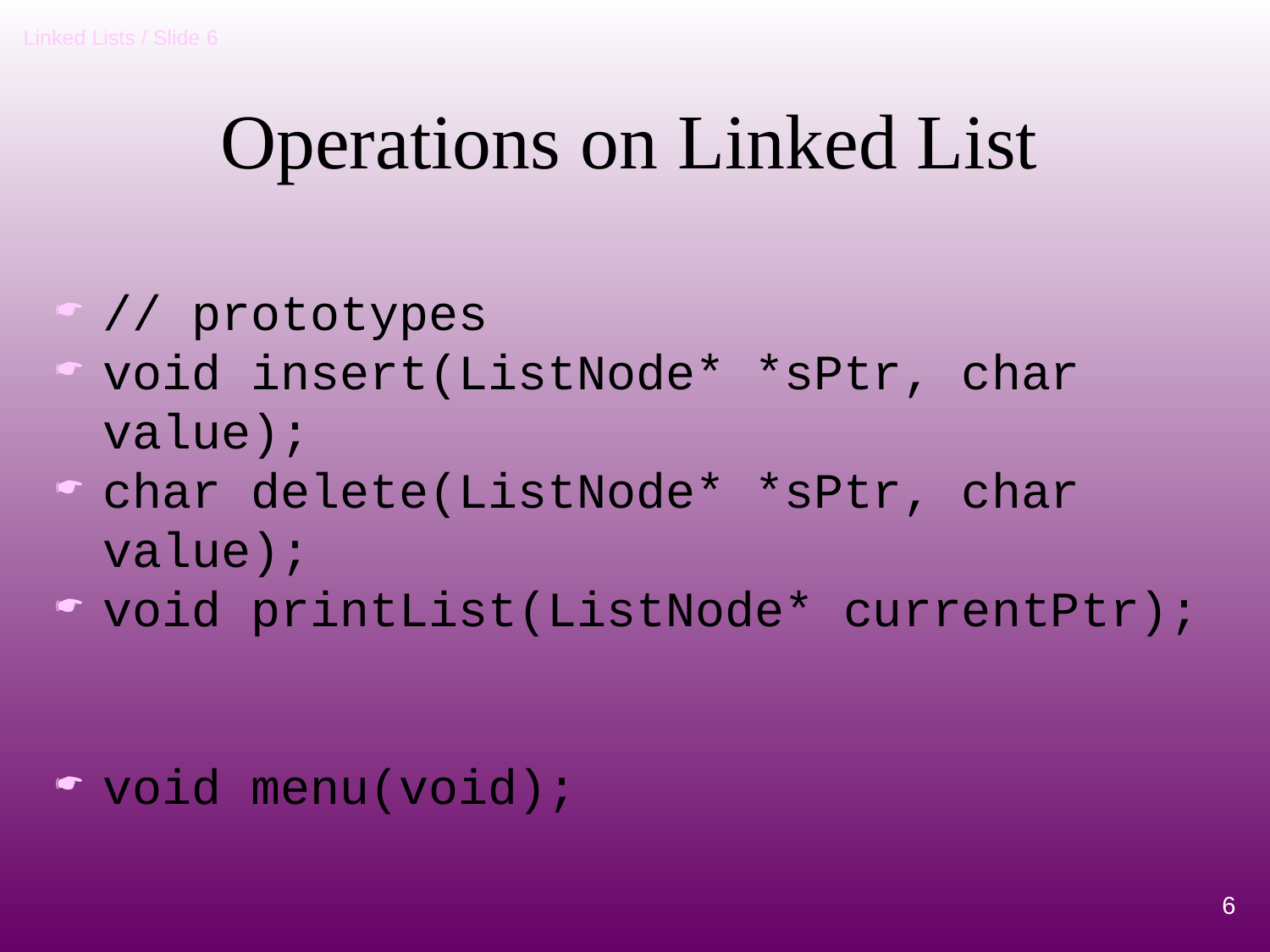

# Operations on Linked List
// prototypes
void insert(ListNode* *sPtr, char value);
char delete(ListNode* *sPtr, char value);
void printList(ListNode* currentPtr);

void menu(void);

6